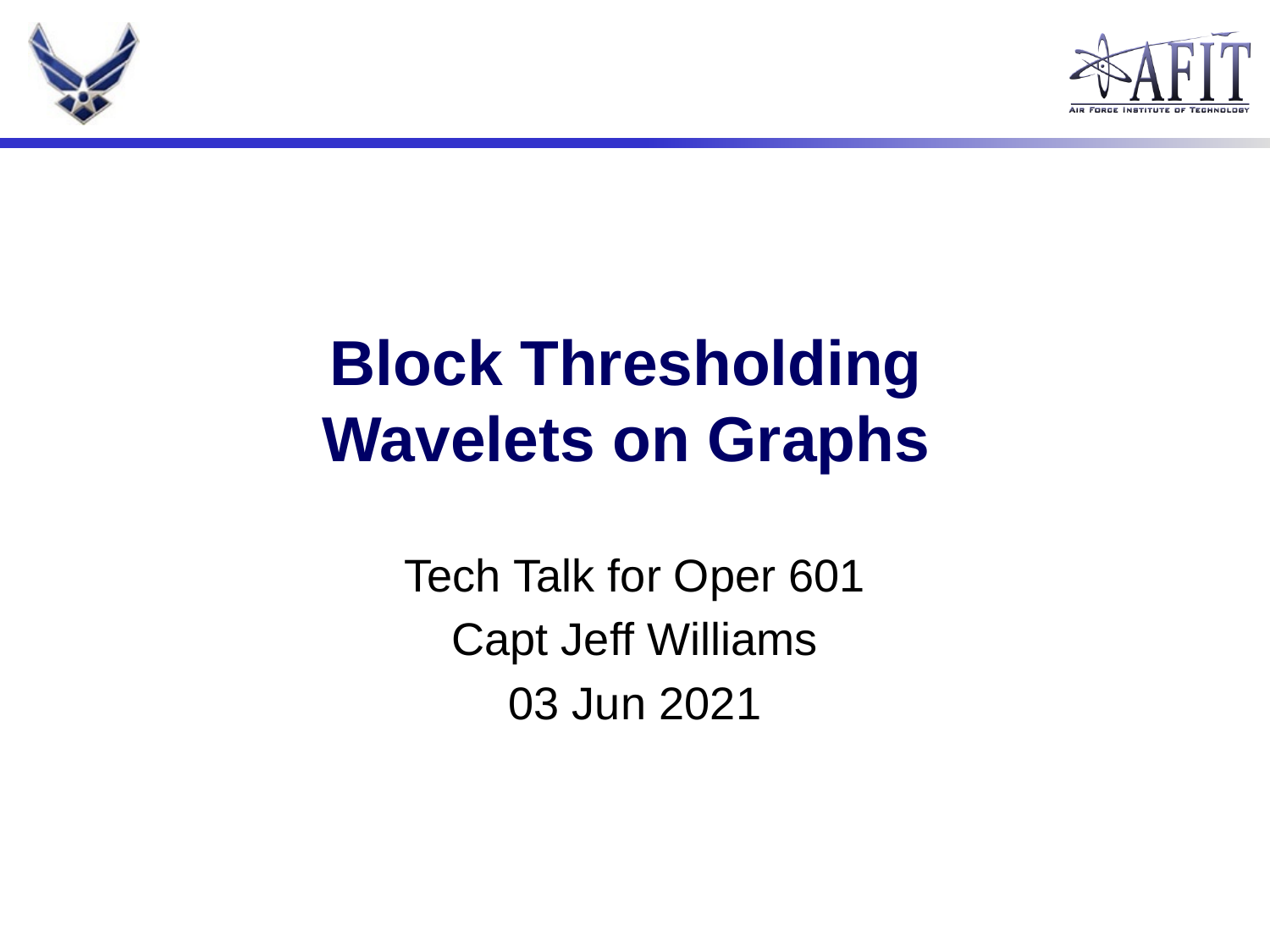

# Block Thresholding Wavelets on Graphs
Tech Talk for Oper 601
Capt Jeff Williams
03 Jun 2021